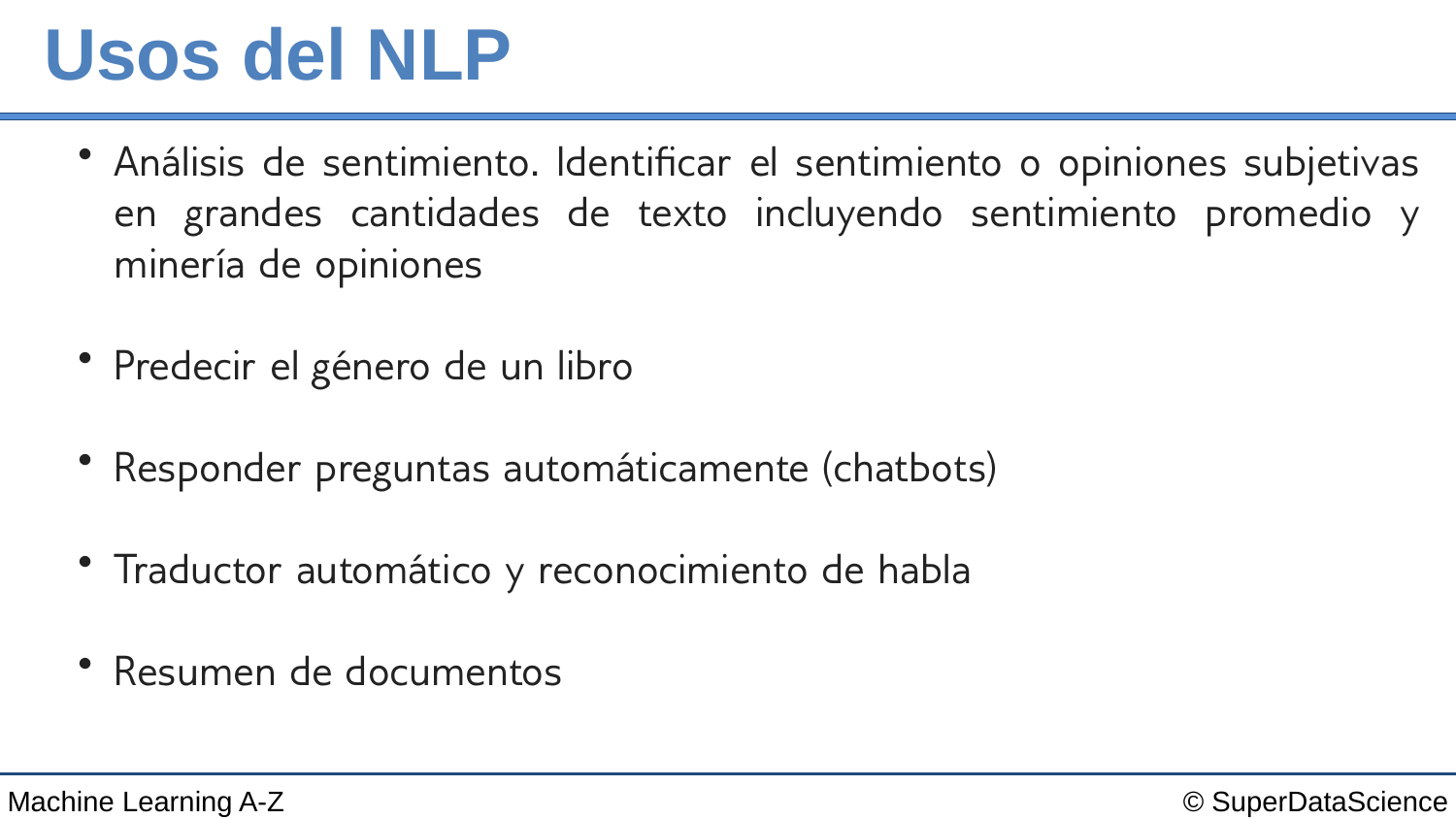

# Usos del NLP
Análisis de sentimiento. Identificar el sentimiento o opiniones subjetivas en grandes cantidades de texto incluyendo sentimiento promedio y minería de opiniones

Predecir el género de un libro

Responder preguntas automáticamente (chatbots)

Traductor automático y reconocimiento de habla

Resumen de documentos